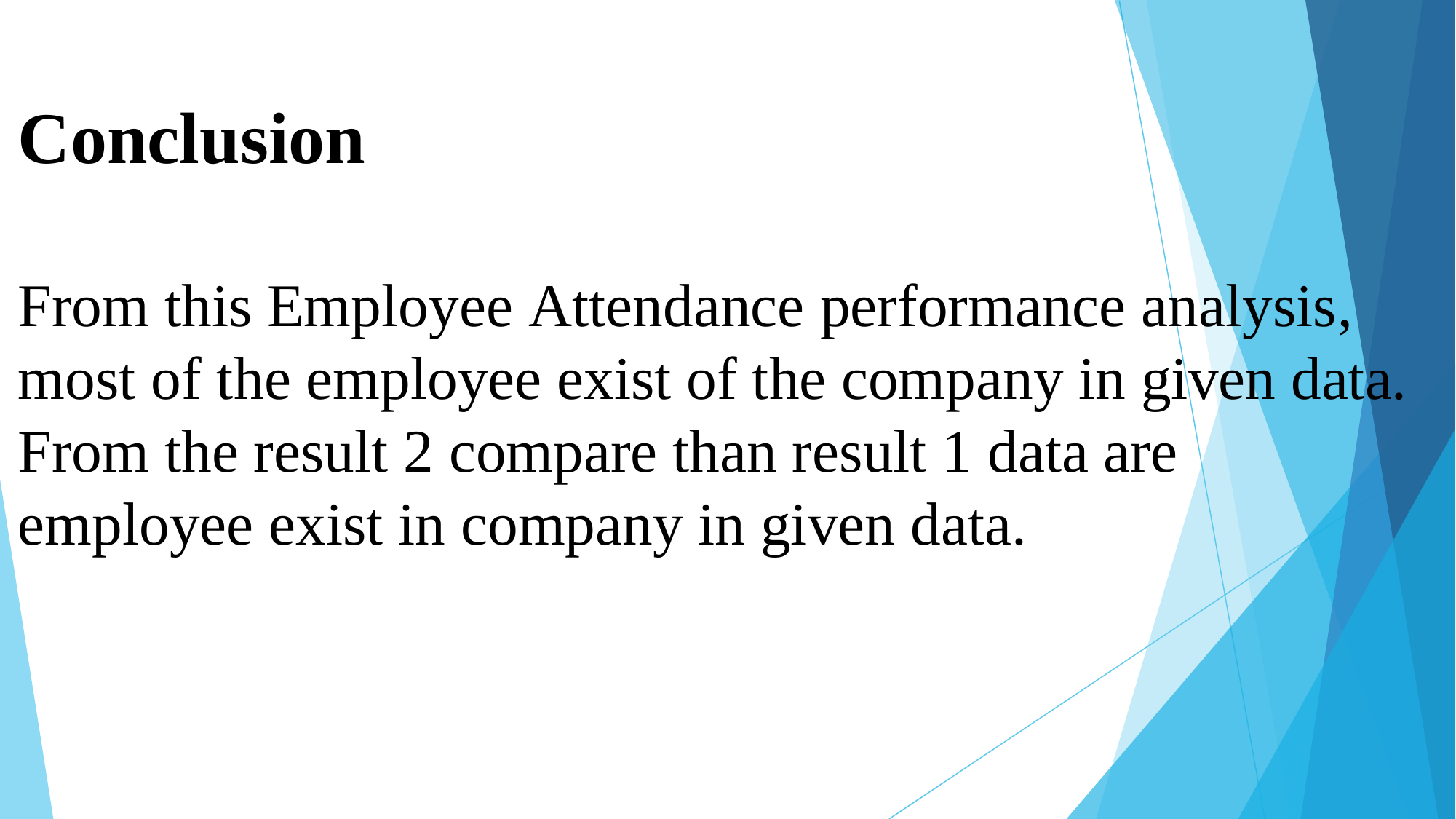

# Conclusion From this Employee Attendance performance analysis, most of the employee exist of the company in given data. From the result 2 compare than result 1 data are employee exist in company in given data.